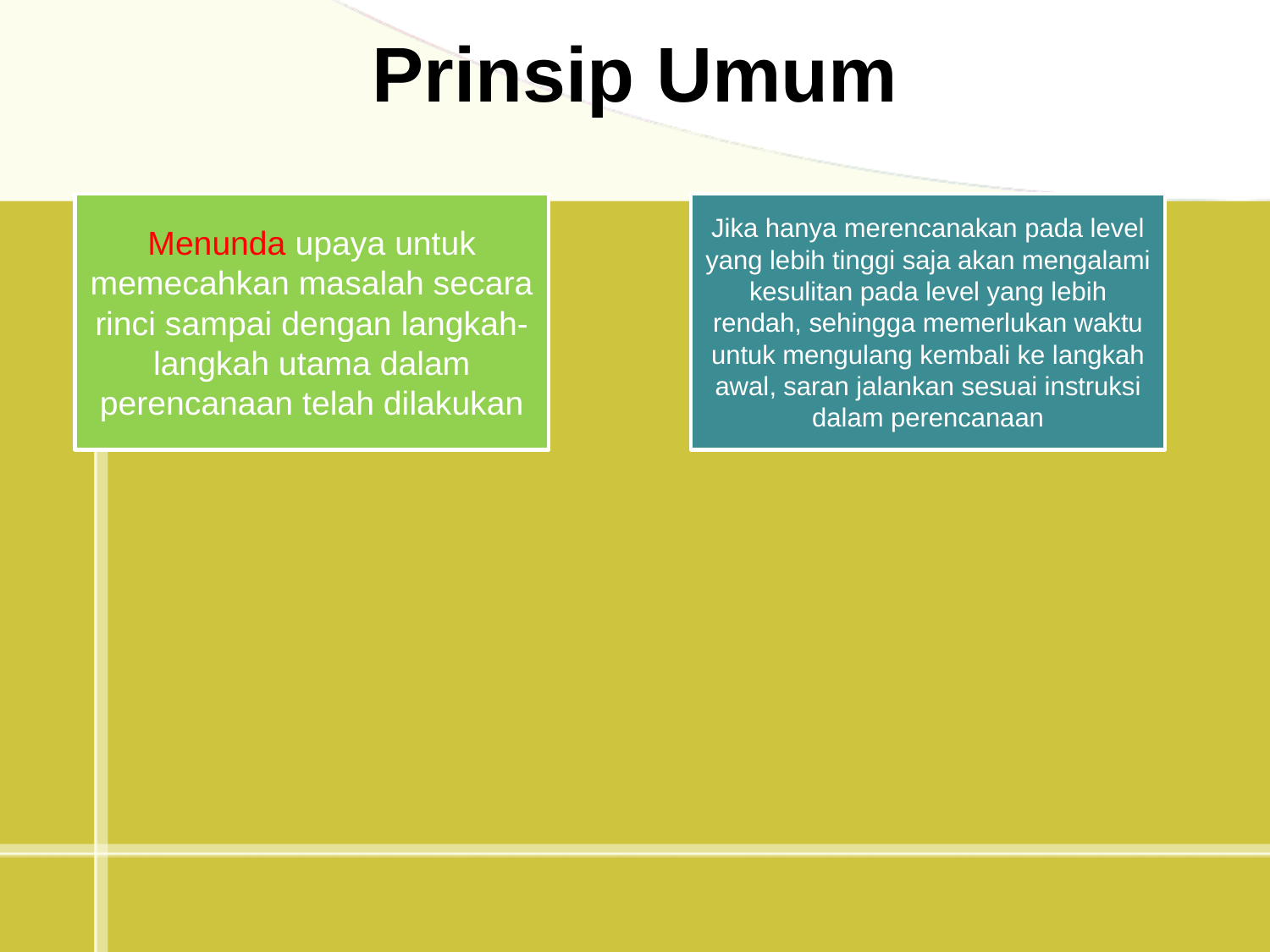

# Prinsip Umum
Menunda upaya untuk memecahkan masalah secara rinci sampai dengan langkah-langkah utama dalam perencanaan telah dilakukan
Jika hanya merencanakan pada level yang lebih tinggi saja akan mengalami kesulitan pada level yang lebih rendah, sehingga memerlukan waktu untuk mengulang kembali ke langkah awal, saran jalankan sesuai instruksi dalam perencanaan